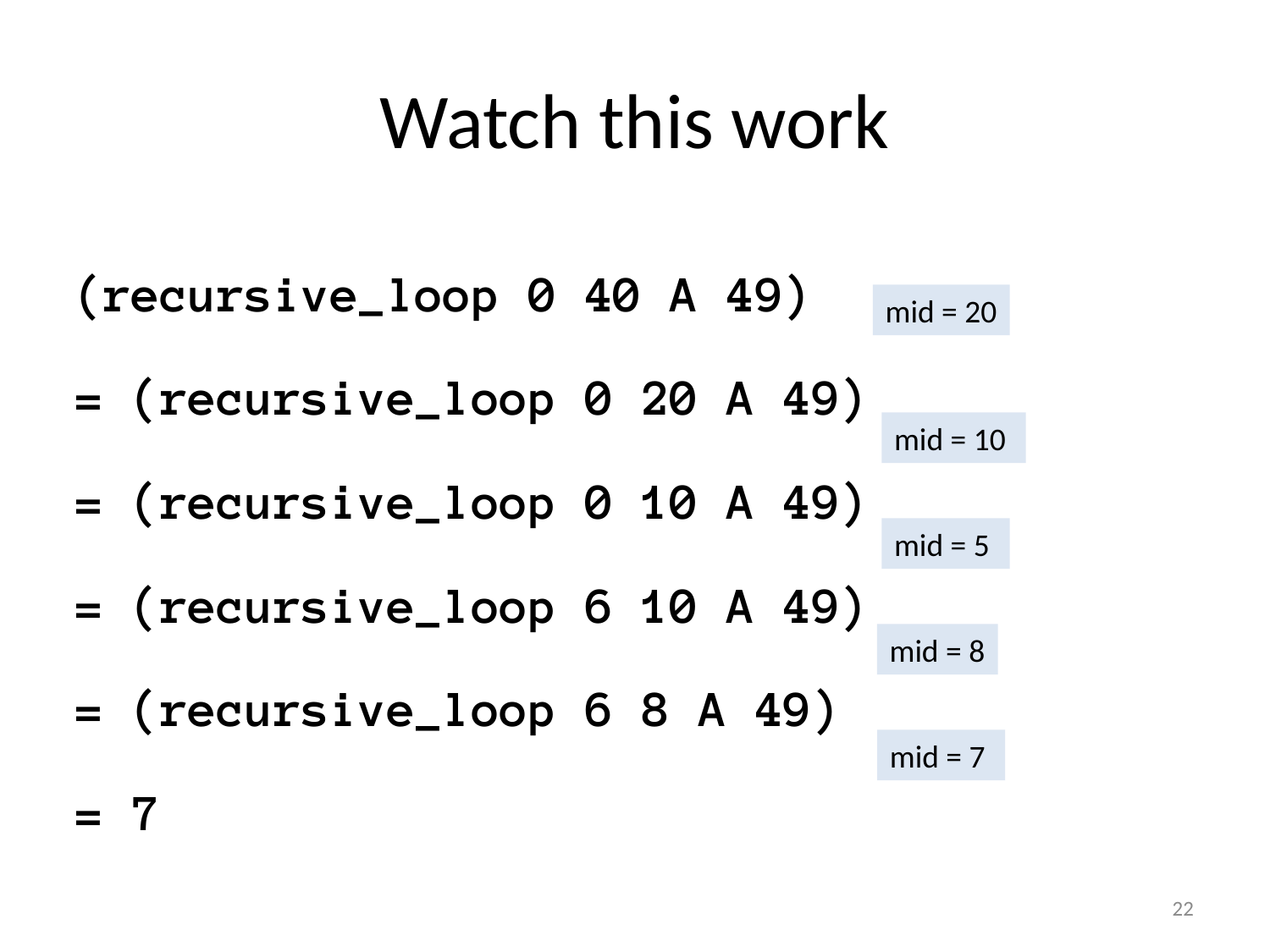

# Watch this work
(recursive_loop 0 40 A 49)
= (recursive_loop 0 20 A 49)
= (recursive_loop 0 10 A 49)
= (recursive_loop 6 10 A 49)
= (recursive_loop 6 8 A 49)
= 7
mid = 20
mid = 10
mid = 5
mid = 8
mid = 7
22